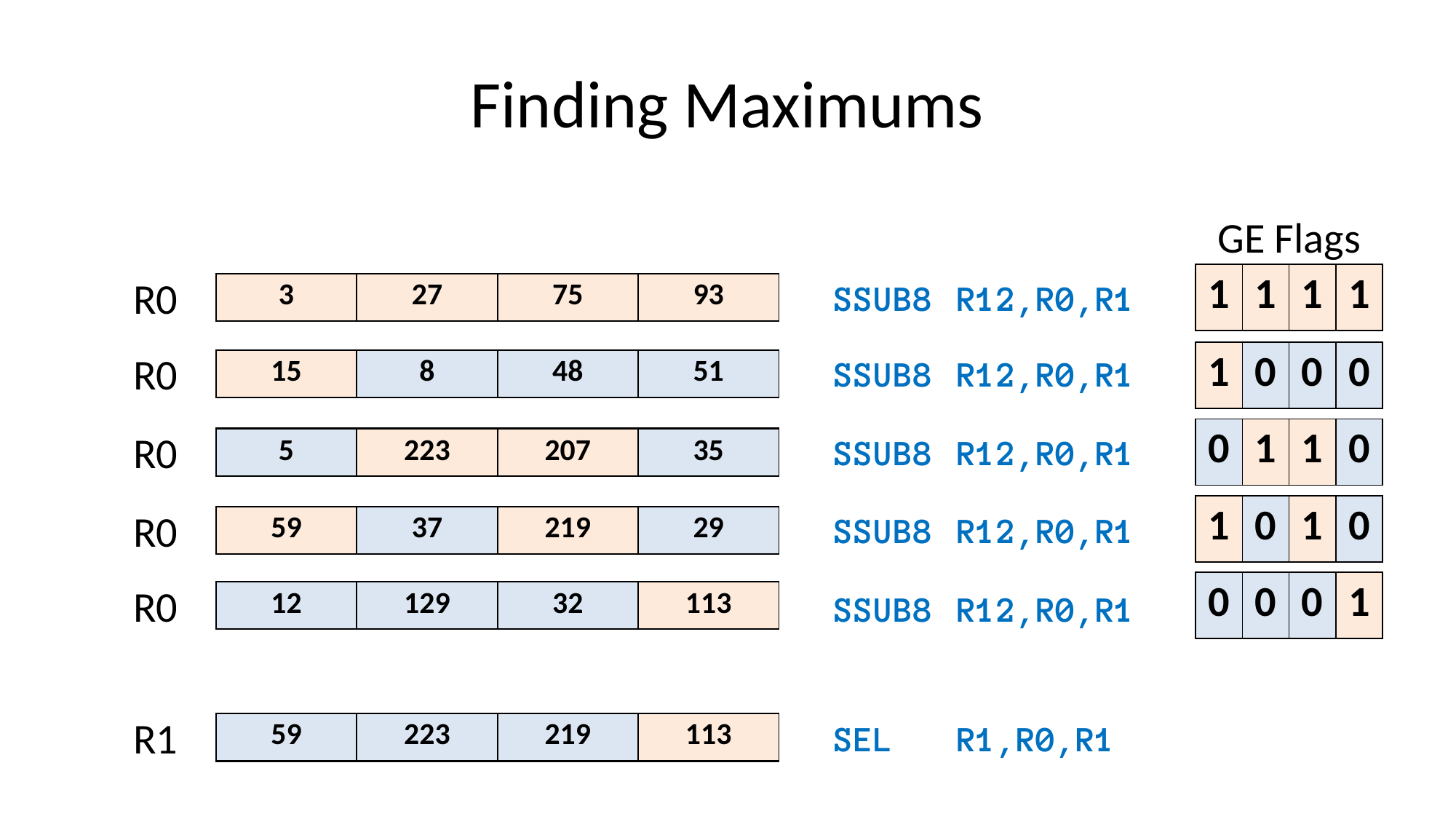

# Finding Maximums
GE Flags
| 1 | 1 | 1 | 1 |
| --- | --- | --- | --- |
R0
SSUB8	R12,R0,R1
| 3 | 27 | 75 | 93 |
| --- | --- | --- | --- |
| 3 | 27 | 75 | 93 |
| --- | --- | --- | --- |
| 1 | 0 | 0 | 0 |
| --- | --- | --- | --- |
R0
SSUB8	R12,R0,R1
| 15 | 8 | 48 | 51 |
| --- | --- | --- | --- |
| 15 | 8 | 48 | 51 |
| --- | --- | --- | --- |
| 0 | 1 | 1 | 0 |
| --- | --- | --- | --- |
R0
SSUB8	R12,R0,R1
| 5 | 223 | 207 | 35 |
| --- | --- | --- | --- |
| 5 | 223 | 207 | 35 |
| --- | --- | --- | --- |
| 1 | 0 | 1 | 0 |
| --- | --- | --- | --- |
R0
SSUB8	R12,R0,R1
| 59 | 37 | 219 | 29 |
| --- | --- | --- | --- |
| 59 | 37 | 219 | 29 |
| --- | --- | --- | --- |
| 0 | 0 | 0 | 1 |
| --- | --- | --- | --- |
R0
SSUB8	R12,R0,R1
| 12 | 129 | 32 | 113 |
| --- | --- | --- | --- |
| 12 | 129 | 32 | 113 |
| --- | --- | --- | --- |
R1
SEL	R1,R0,R1
| 0 | 0 | 0 | 0 |
| --- | --- | --- | --- |
| 59 | 223 | 219 | 113 |
| --- | --- | --- | --- |
| 3 | 27 | 75 | 93 |
| --- | --- | --- | --- |
| 59 | 223 | 219 | 93 |
| --- | --- | --- | --- |
| 15 | 27 | 75 | 93 |
| --- | --- | --- | --- |
| 15 | 223 | 207 | 93 |
| --- | --- | --- | --- |